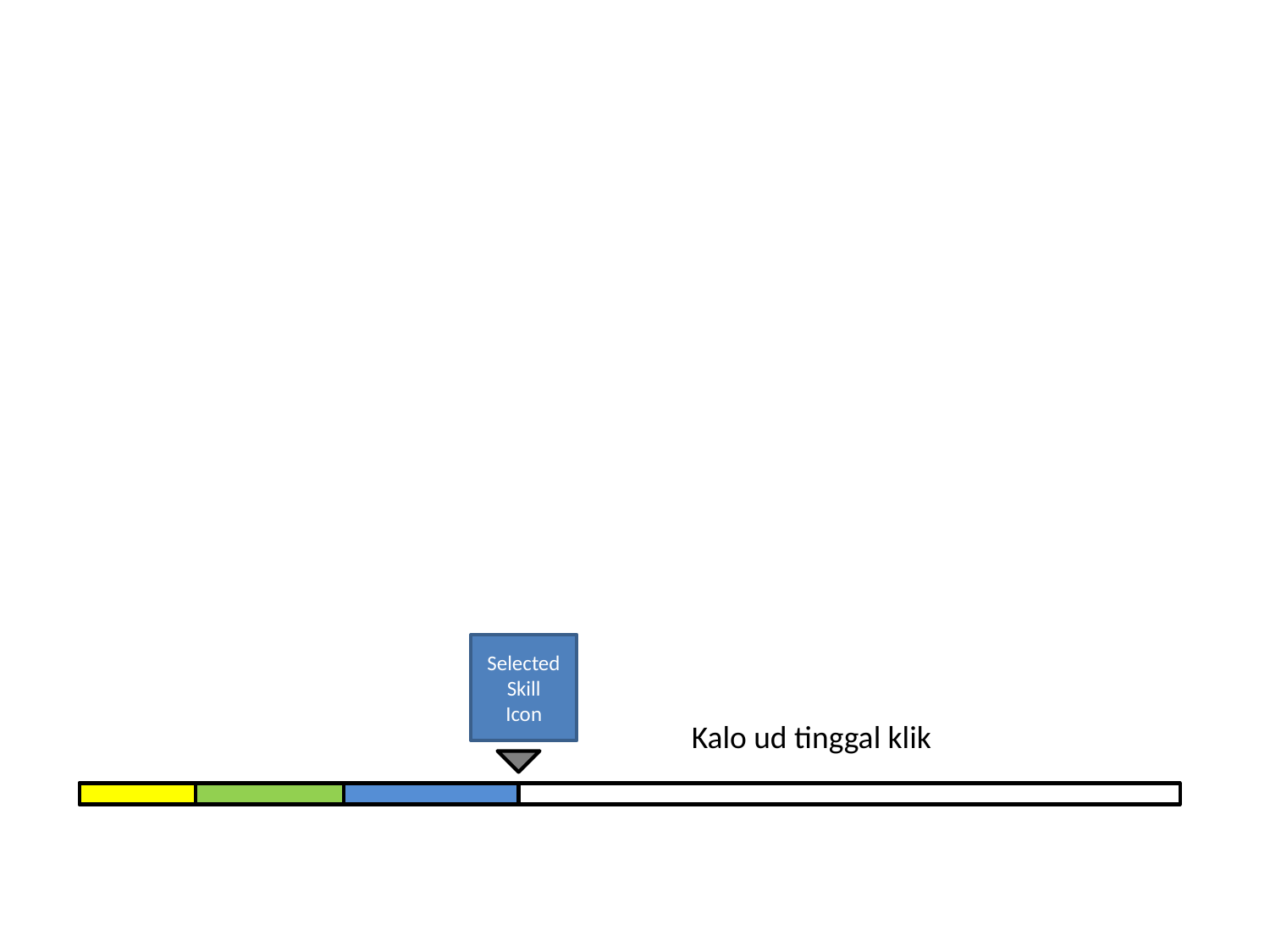

Selected Skill
Icon
Kalo ud tinggal klik